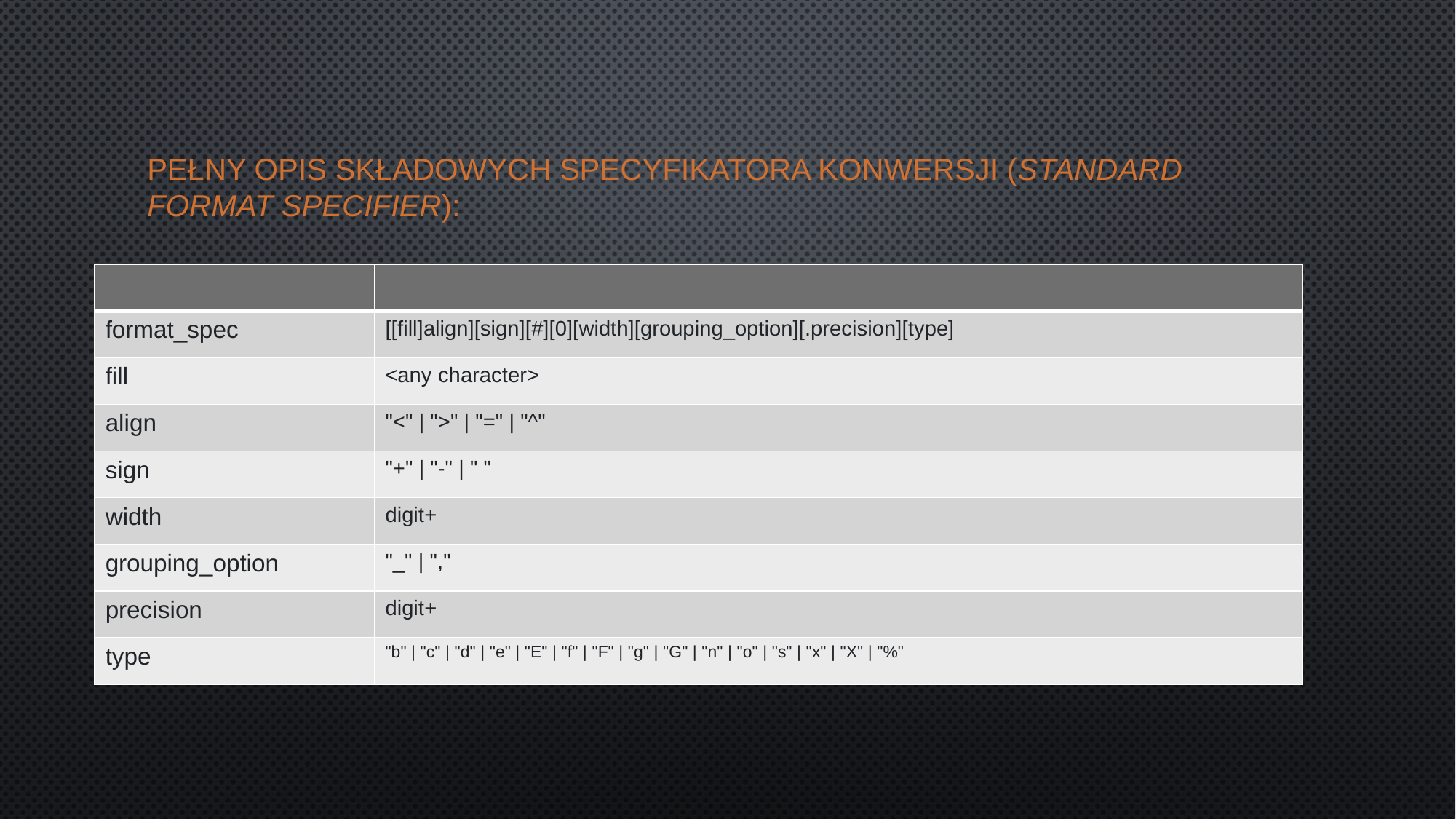

# Pełny opis składowych specyfikatora konwersji (standard format specifier):
|  |  |
| --- | --- |
| format\_spec | [[fill]align][sign][#][0][width][grouping\_option][.precision][type] |
| fill | <any character> |
| align | "<" | ">" | "=" | "^" |
| sign | "+" | "-" | " " |
| width | digit+ |
| grouping\_option | "\_" | "," |
| precision | digit+ |
| type | "b" | "c" | "d" | "e" | "E" | "f" | "F" | "g" | "G" | "n" | "o" | "s" | "x" | "X" | "%" |